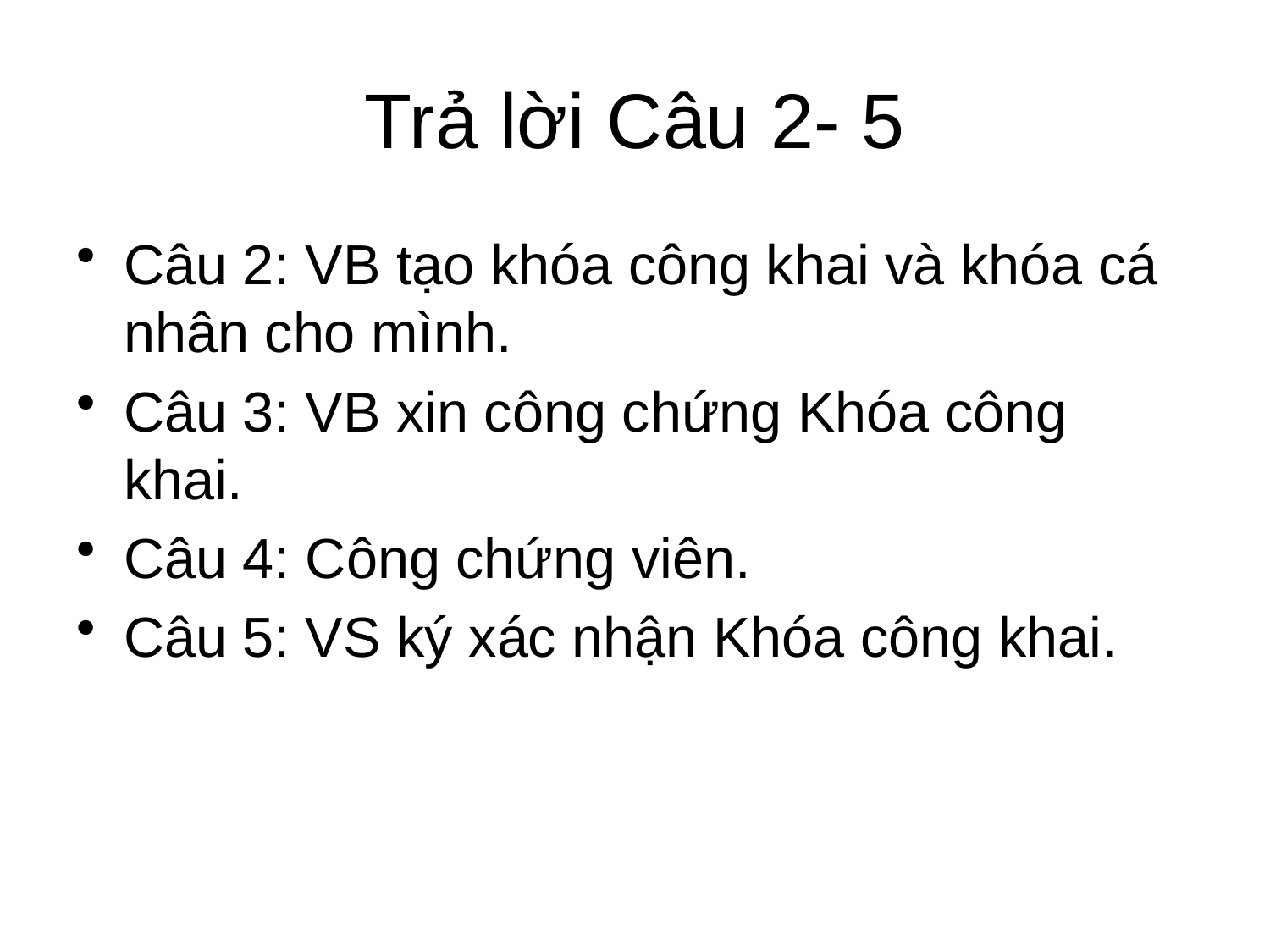

# Trả lời Câu 2- 5
Câu 2: VB tạo khóa công khai và khóa cá nhân cho mình.
Câu 3: VB xin công chứng Khóa công khai.
Câu 4: Công chứng viên.
Câu 5: VS ký xác nhận Khóa công khai.